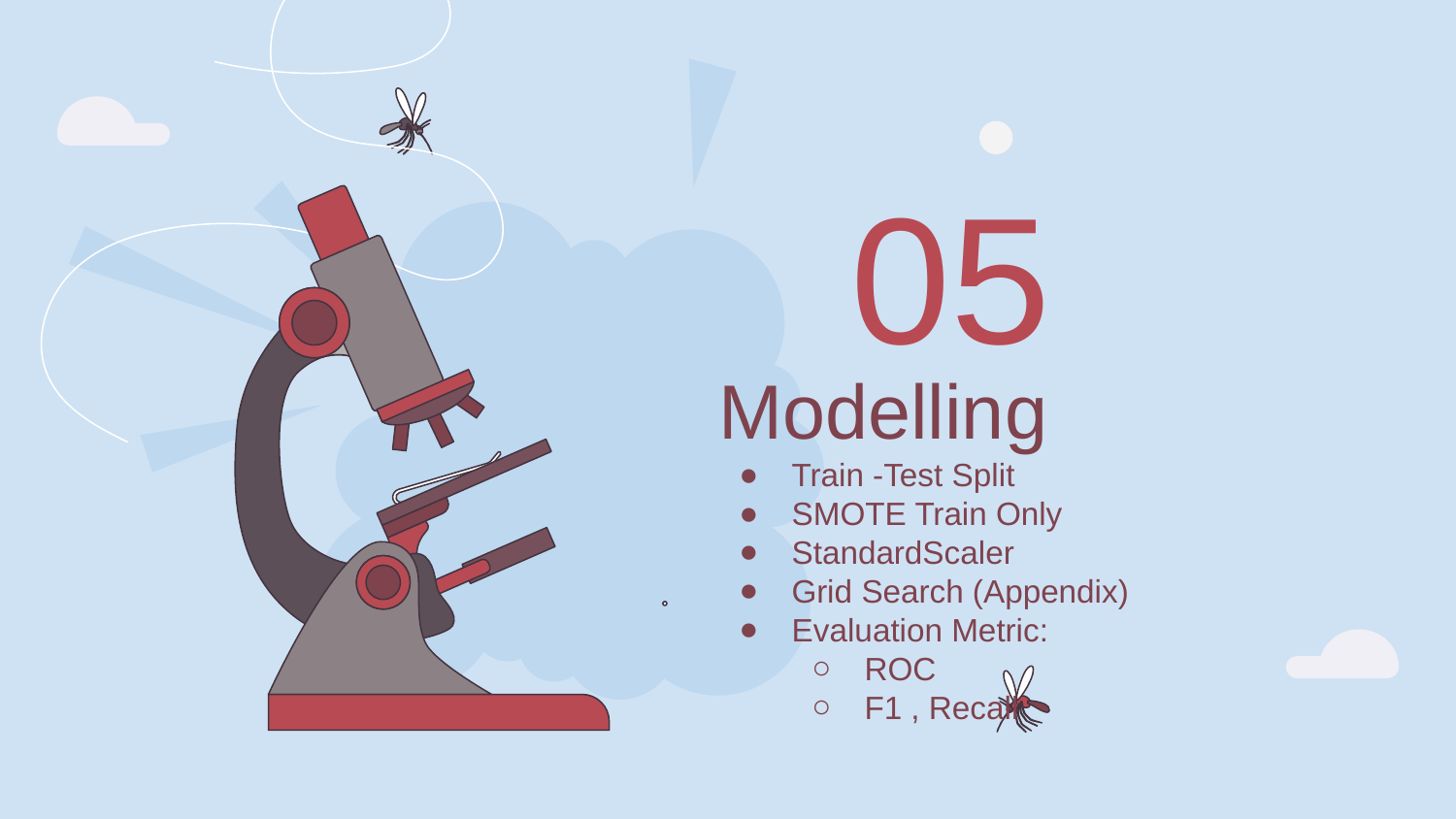

# 05

Modelling
Train -Test Split
SMOTE Train Only
StandardScaler
Grid Search (Appendix)
Evaluation Metric:
ROC
F1 , Recall